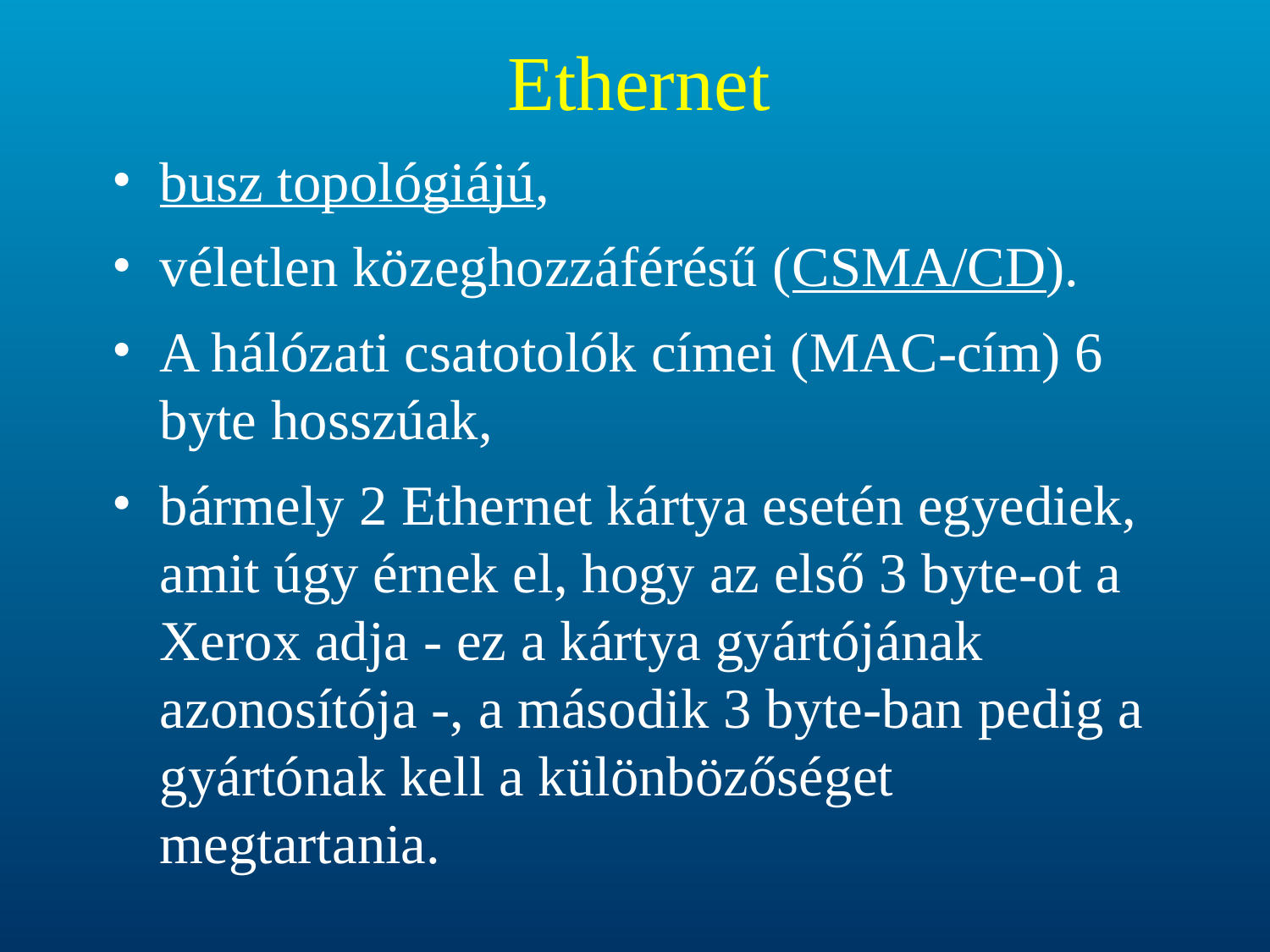

# Ethernet
busz topológiájú,
véletlen közeghozzáférésű (CSMA/CD).
A hálózati csatotolók címei (MAC-cím) 6 byte hosszúak,
bármely 2 Ethernet kártya esetén egyediek, amit úgy érnek el, hogy az első 3 byte-ot a Xerox adja - ez a kártya gyártójának azonosítója -, a második 3 byte-ban pedig a gyártónak kell a különbözőséget megtartania.